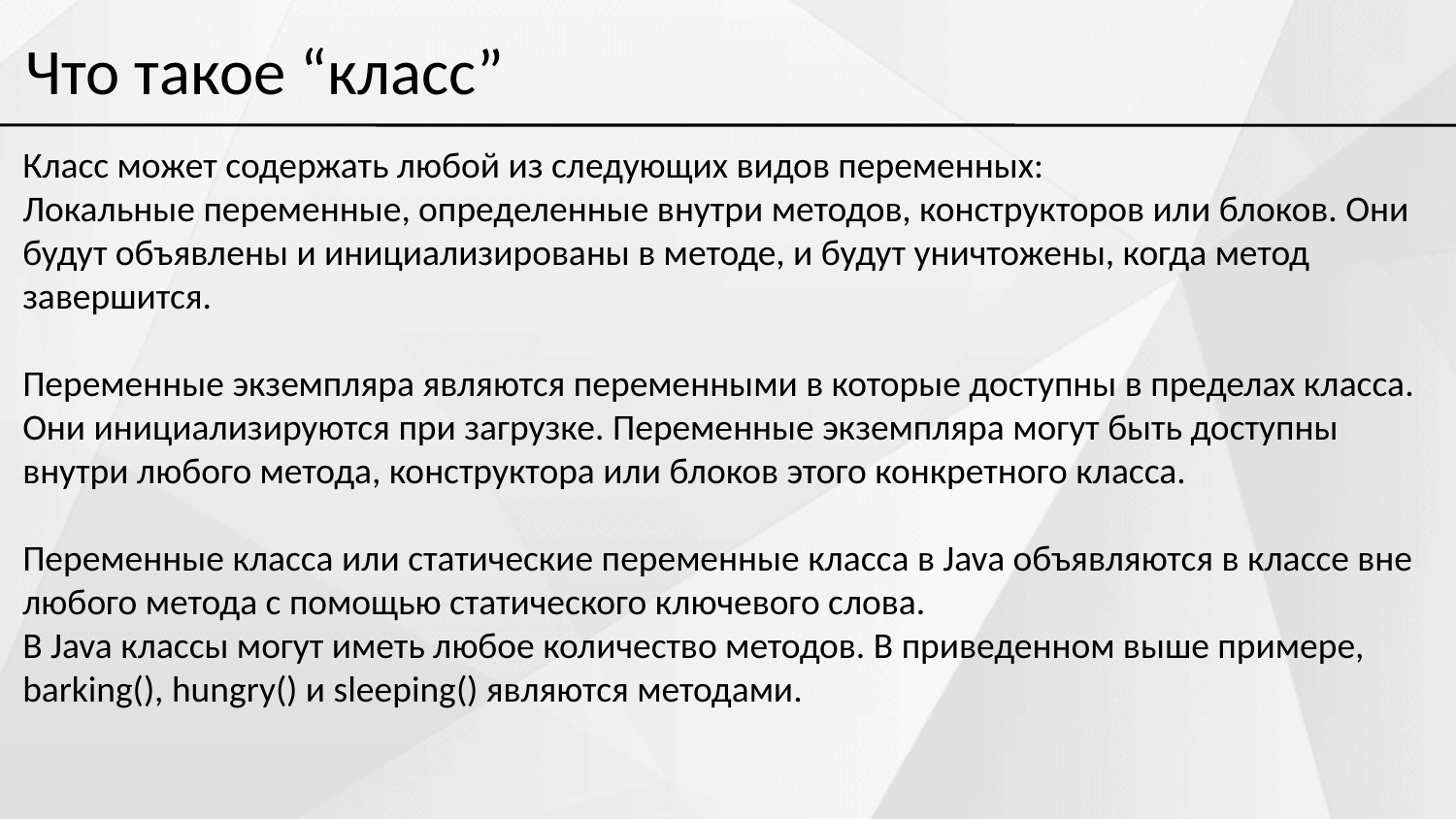

Что такое “класс”
Класс может содержать любой из следующих видов переменных:
Локальные переменные, определенные внутри методов, конструкторов или блоков. Они будут объявлены и инициализированы в методе, и будут уничтожены, когда метод завершится.

Переменные экземпляра являются переменными в которые доступны в пределах класса. Они инициализируются при загрузке. Переменные экземпляра могут быть доступны внутри любого метода, конструктора или блоков этого конкретного класса.

Переменные класса или статические переменные класса в Java объявляются в классе вне любого метода с помощью статического ключевого слова.
В Java классы могут иметь любое количество методов. В приведенном выше примере, barking(), hungry() и sleeping() являются методами.